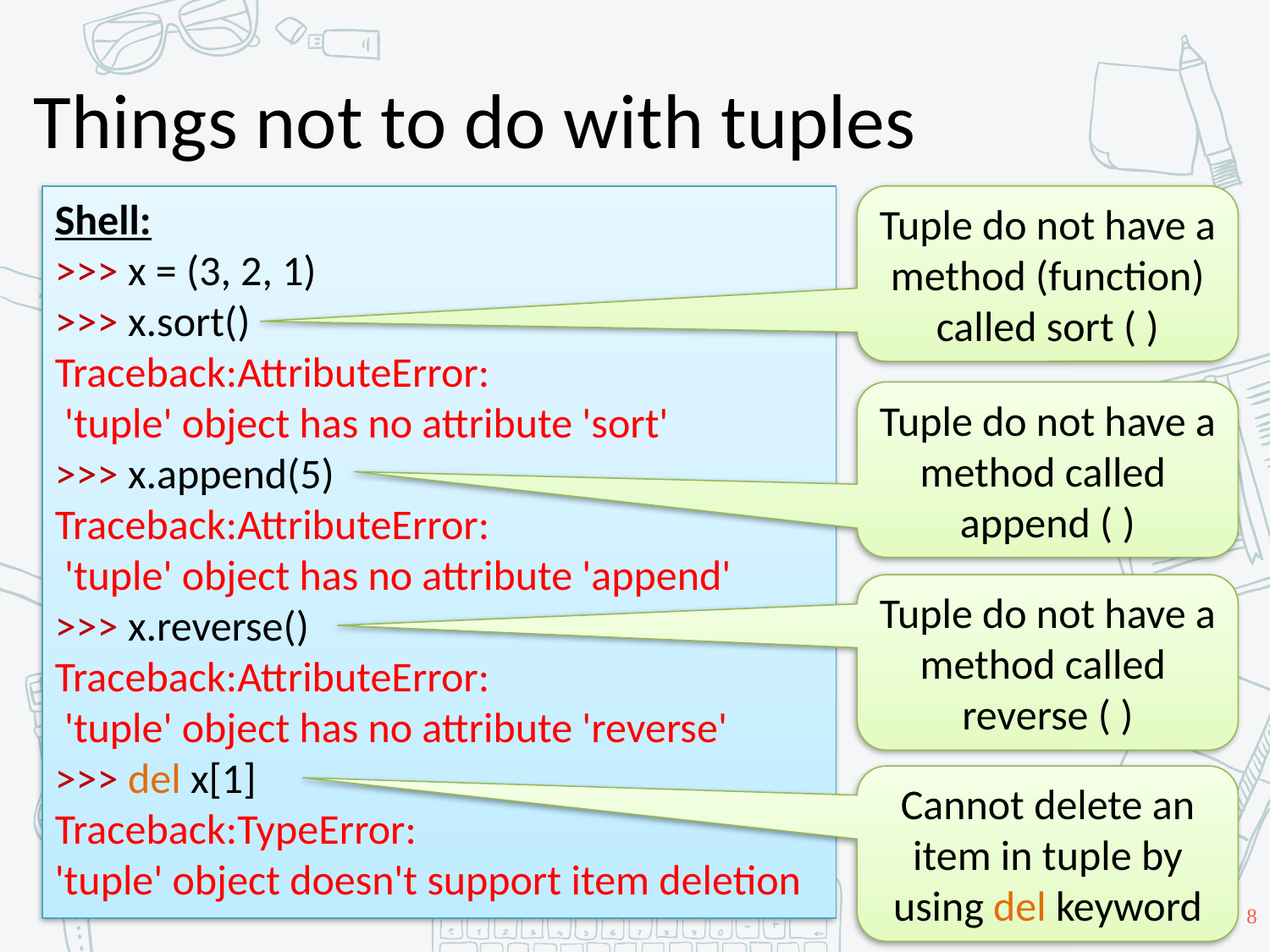

# Things not to do with tuples
Shell:
>>> x = (3, 2, 1)
>>> x.sort()
Traceback:AttributeError:
 'tuple' object has no attribute 'sort'
>>> x.append(5)
Traceback:AttributeError:
 'tuple' object has no attribute 'append'
>>> x.reverse()
Traceback:AttributeError:
 'tuple' object has no attribute 'reverse'
>>> del x[1]
Traceback:TypeError:
'tuple' object doesn't support item deletion

Tuple do not have a method (function) called sort ( )
Tuple do not have a method called
append ( )
Tuple do not have a method called
reverse ( )
Cannot delete an item in tuple by using del keyword
8